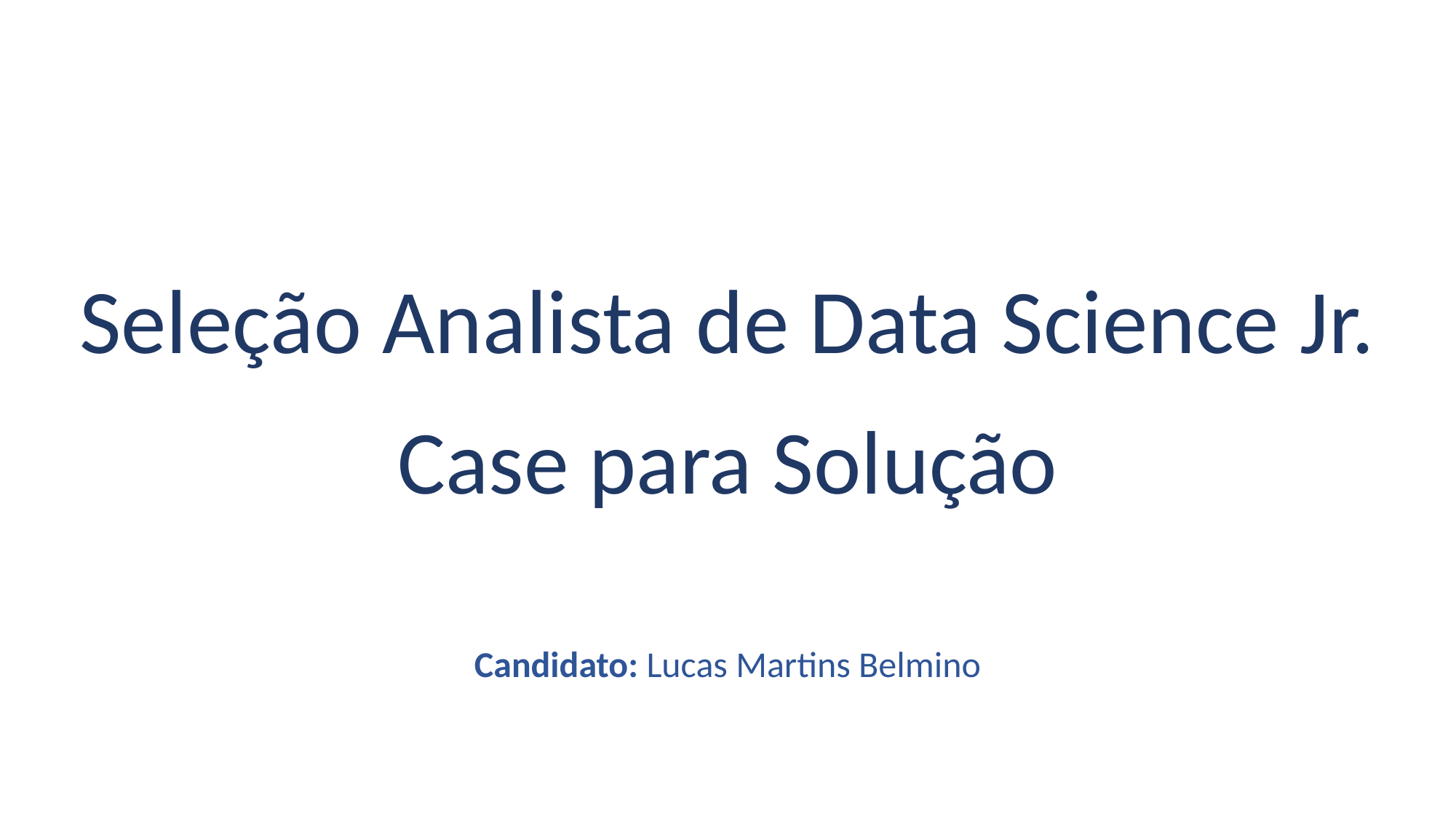

# Seleção Analista de Data Science Jr.
Case para Solução

Candidato: Lucas Martins Belmino